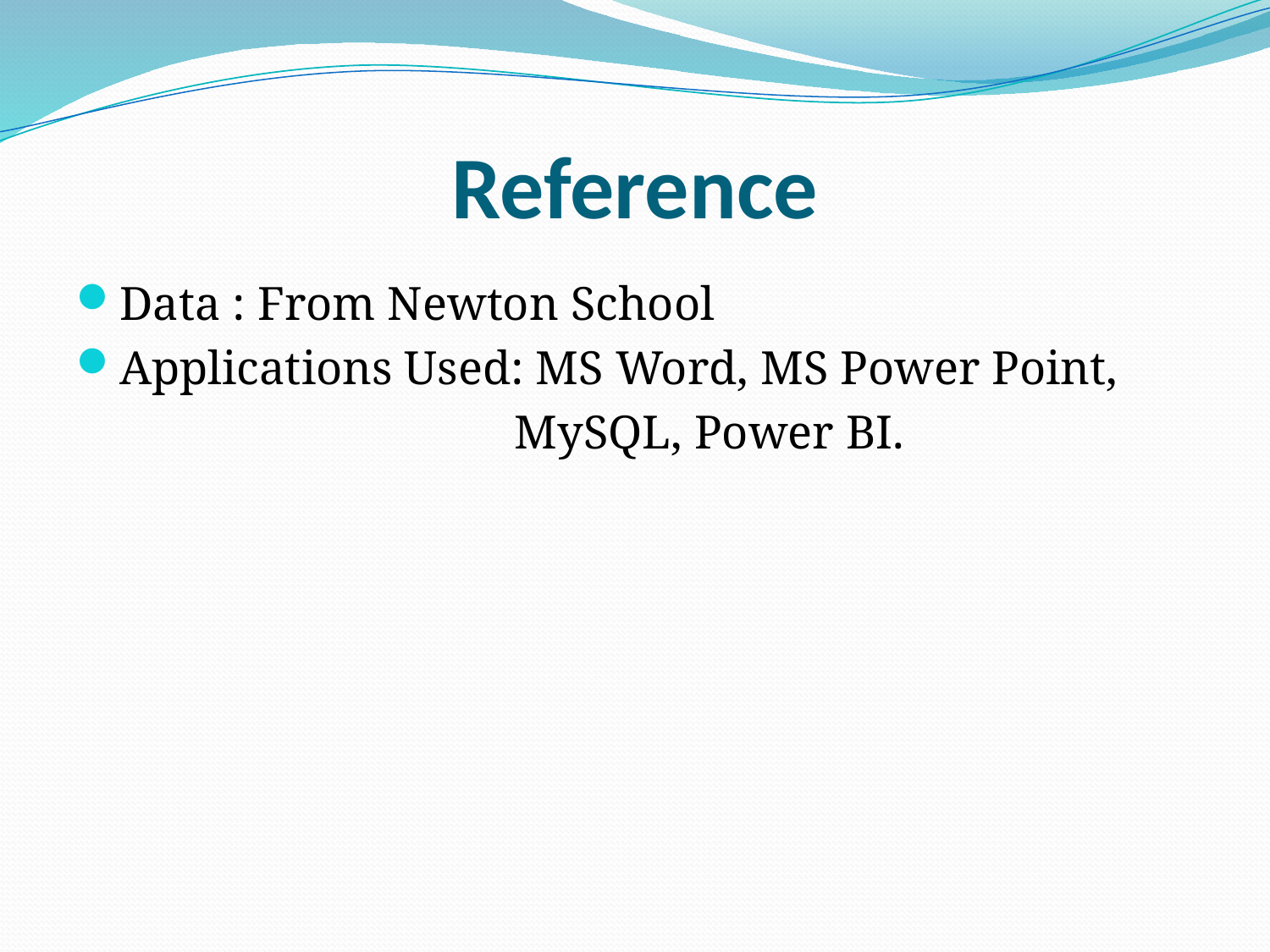

# Reference
Data : From Newton School
Applications Used: MS Word, MS Power Point,
                                     MySQL, Power BI.